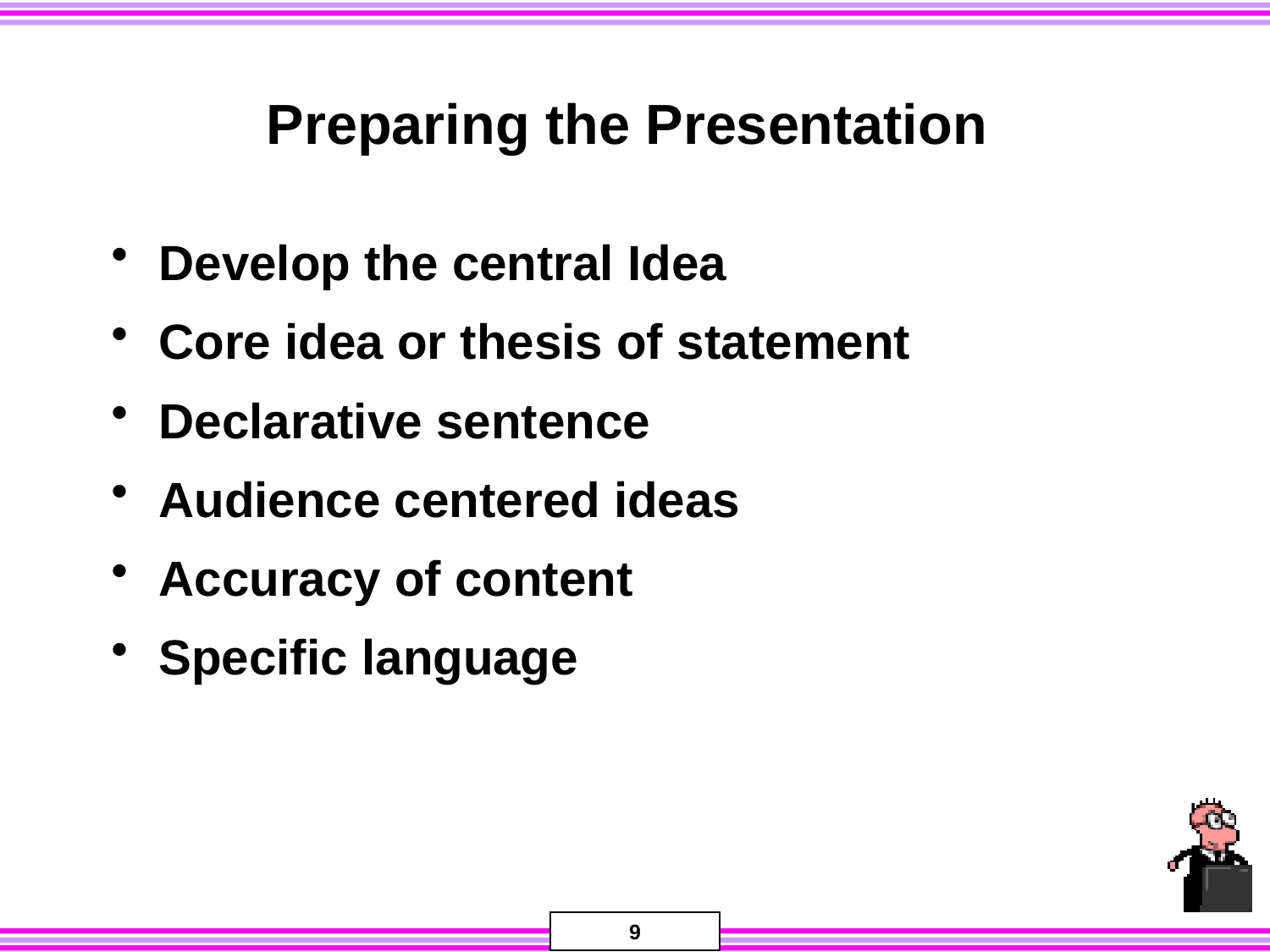

# Preparing the Presentation
Develop the central Idea
Core idea or thesis of statement
Declarative sentence
Audience centered ideas
Accuracy of content
Specific language